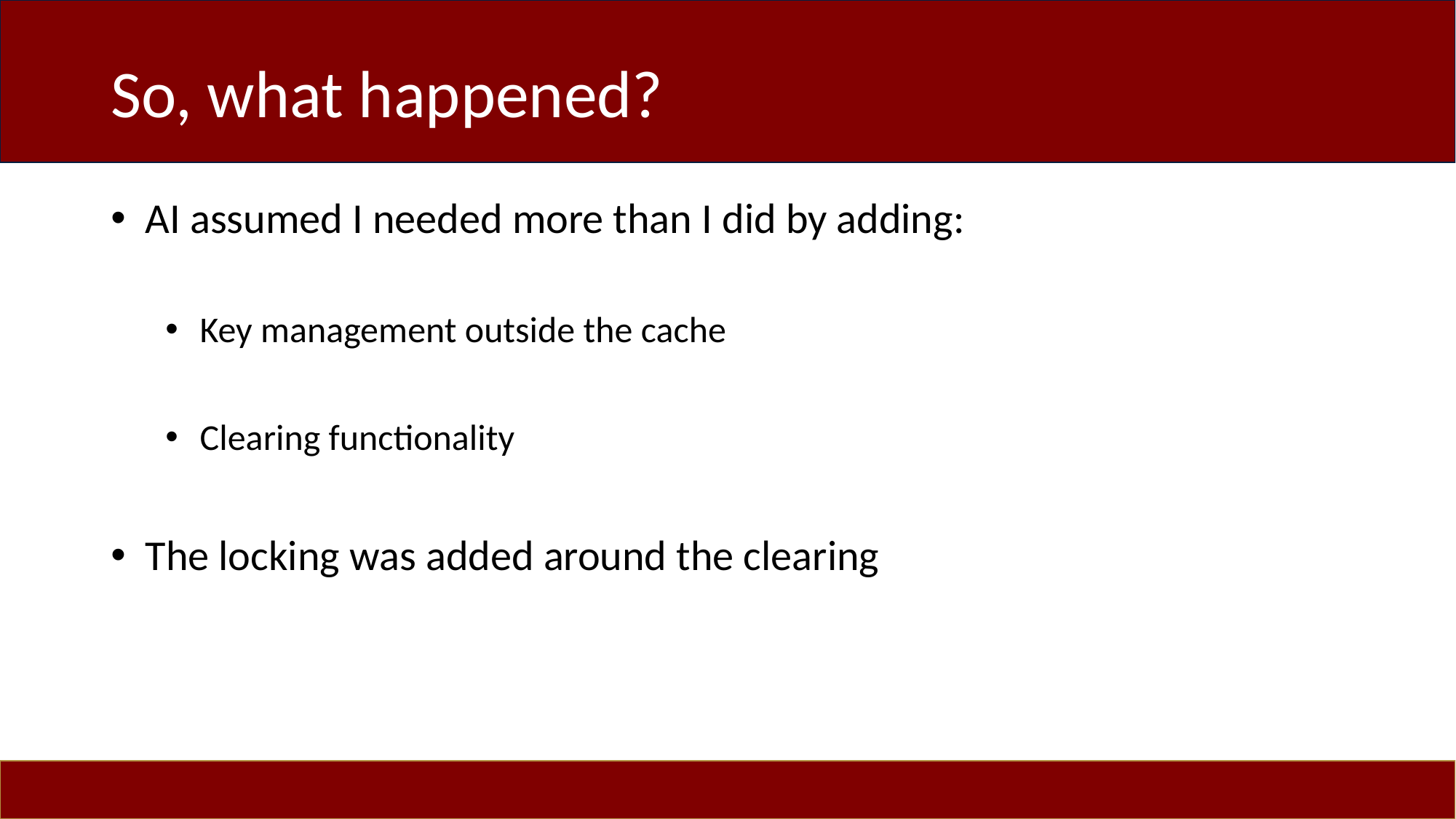

# So, what happened?
AI assumed I needed more than I did by adding:

Key management outside the cache

Clearing functionality

The locking was added around the clearing